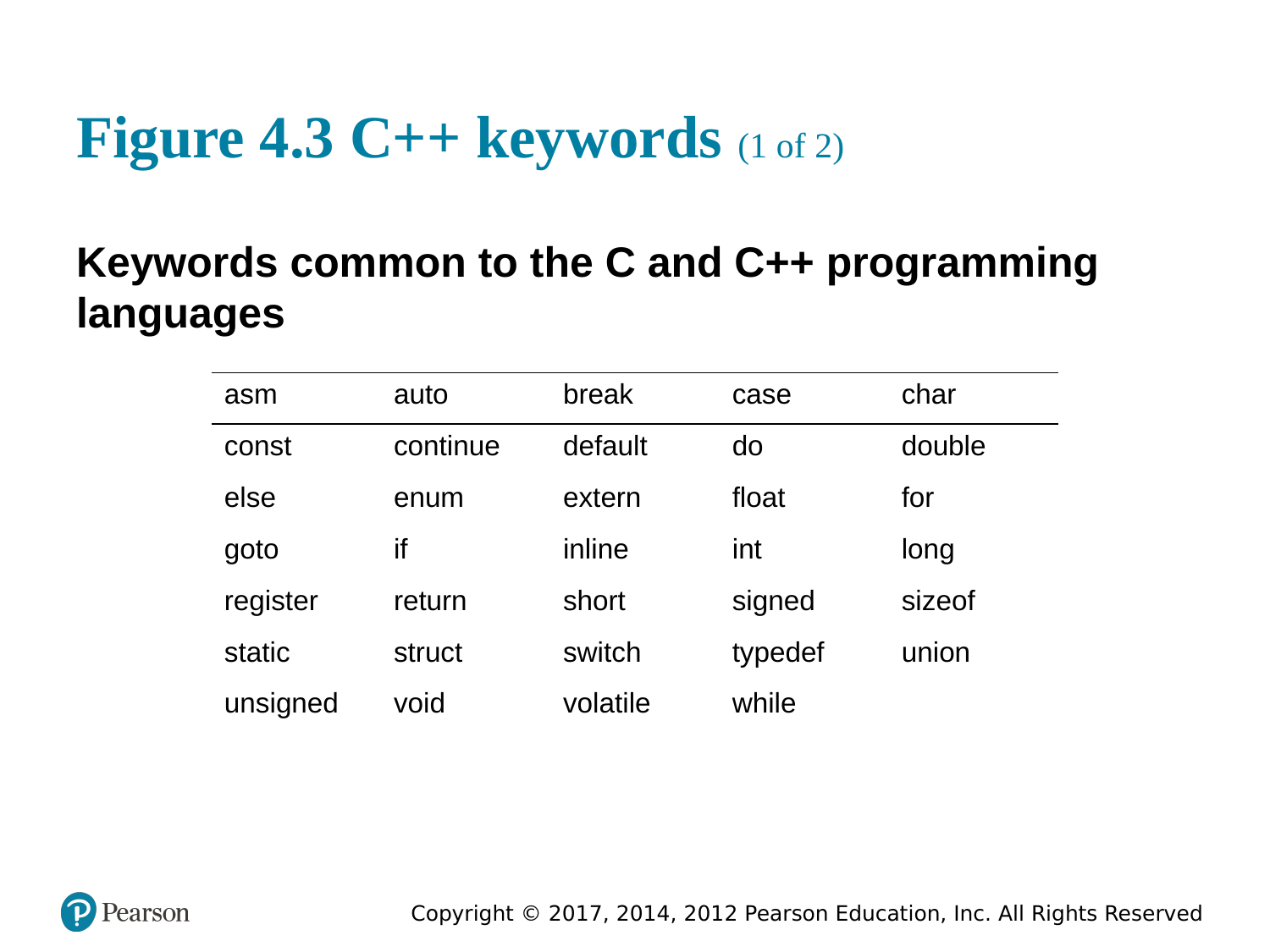

# Figure 4.3 C++ keywords (1 of 2)
Keywords common to the C and C++ programming languages
| asm | auto | break | case | char |
| --- | --- | --- | --- | --- |
| const | continue | default | do | double |
| else | enum | extern | float | for |
| goto | if | inline | int | long |
| register | return | short | signed | sizeof |
| static | struct | switch | typedef | union |
| unsigned | void | volatile | while | Blank |